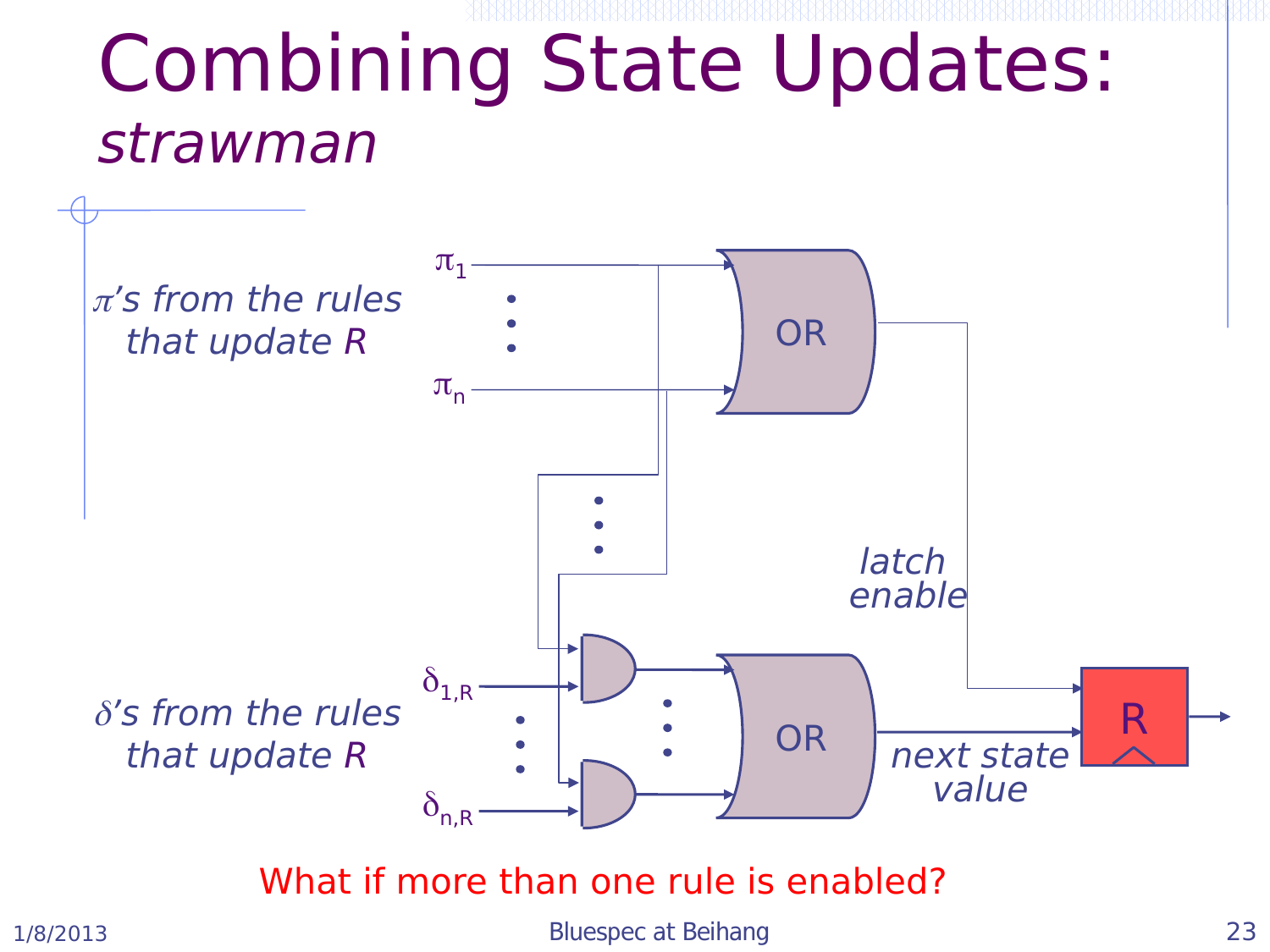

# Combining State Updates: strawman
π1
π’s from the rules
that update R
 OR

πn

latch
enable

δ1,R

δn,R
 OR
R

δ’s from the rules
that update R

next state
value

What if more than one rule is enabled?
1/8/2013
Bluespec at Beihang
23